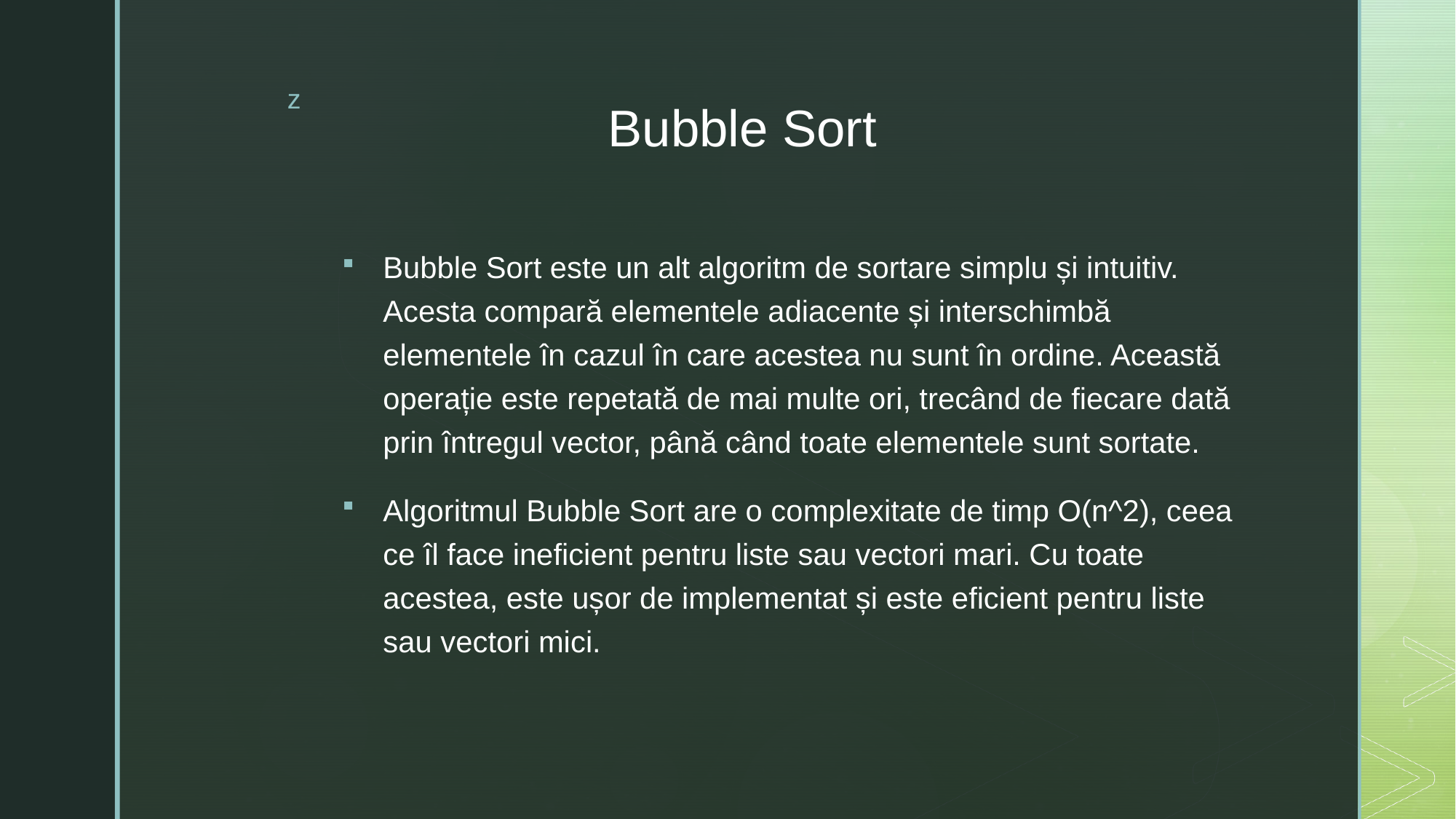

# Bubble Sort
Bubble Sort este un alt algoritm de sortare simplu și intuitiv. Acesta compară elementele adiacente și interschimbă elementele în cazul în care acestea nu sunt în ordine. Această operație este repetată de mai multe ori, trecând de fiecare dată prin întregul vector, până când toate elementele sunt sortate.
Algoritmul Bubble Sort are o complexitate de timp O(n^2), ceea ce îl face ineficient pentru liste sau vectori mari. Cu toate acestea, este ușor de implementat și este eficient pentru liste sau vectori mici.